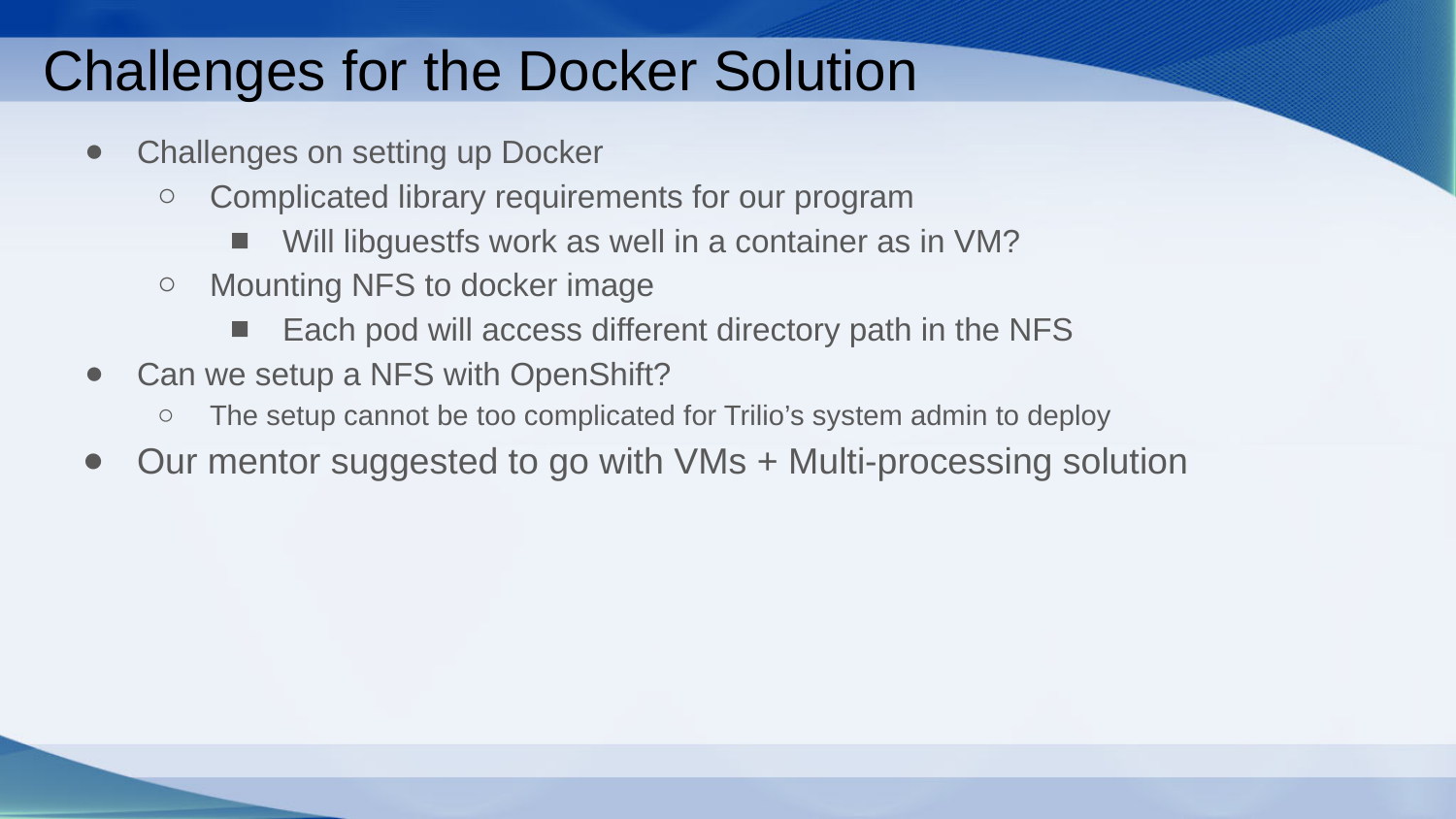

# Challenges for the Docker Solution
Challenges on setting up Docker
Complicated library requirements for our program
Will libguestfs work as well in a container as in VM?
Mounting NFS to docker image
Each pod will access different directory path in the NFS
Can we setup a NFS with OpenShift?
The setup cannot be too complicated for Trilio’s system admin to deploy
Our mentor suggested to go with VMs + Multi-processing solution